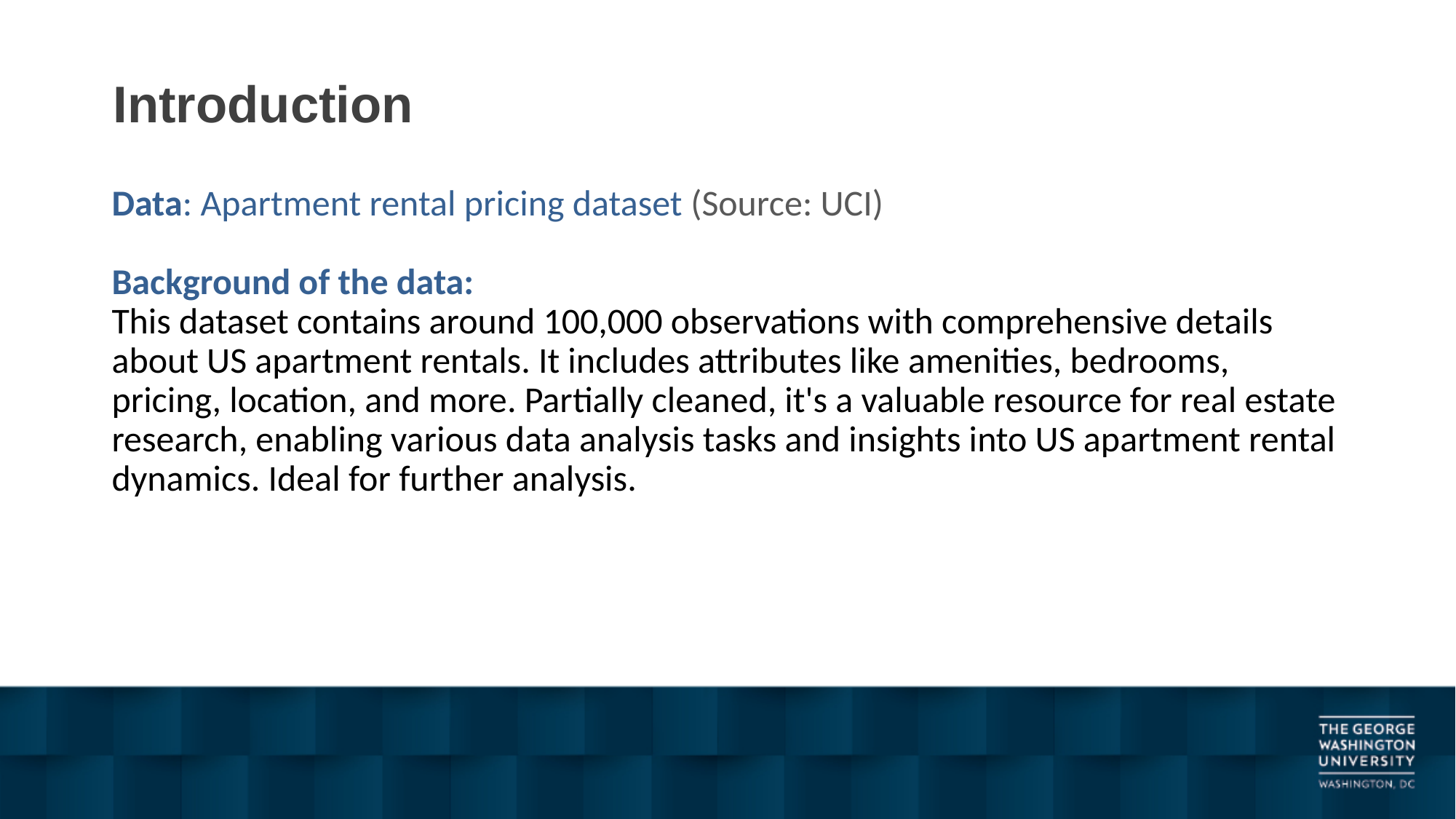

# Introduction
Data: Apartment rental pricing dataset (Source: UCI)

Background of the data:
This dataset contains around 100,000 observations with comprehensive details about US apartment rentals. It includes attributes like amenities, bedrooms, pricing, location, and more. Partially cleaned, it's a valuable resource for real estate research, enabling various data analysis tasks and insights into US apartment rental dynamics. Ideal for further analysis.